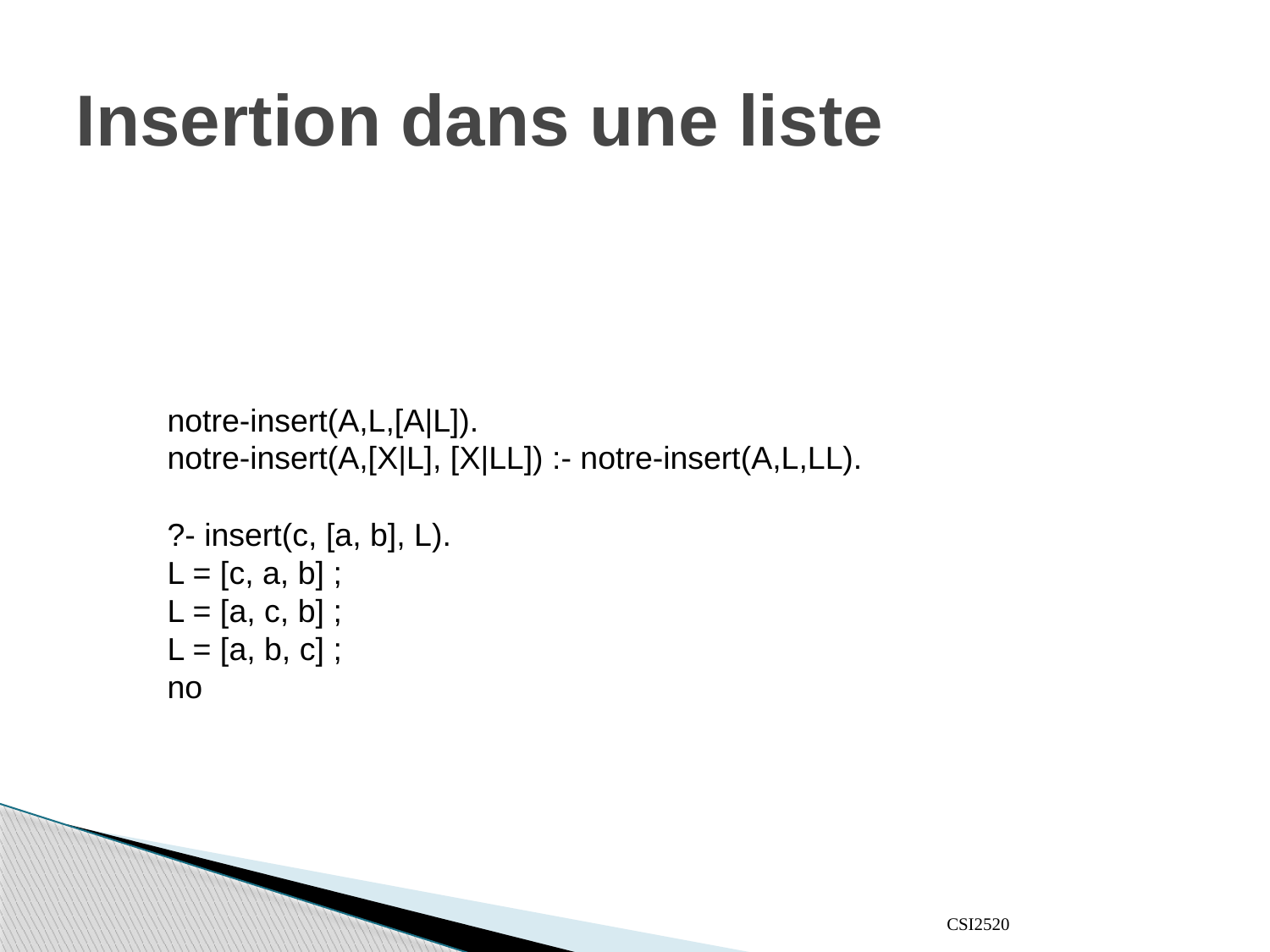

# Insertion dans une liste
notre-insert(A,L,[A|L]).
notre-insert(A,[X|L], [X|LL]) :- notre-insert(A,L,LL).

?- insert(c, [a, b], L).
L = [c, a, b] ;
L = [a, c, b] ;
L = [a, b, c] ;
no
CSI2520